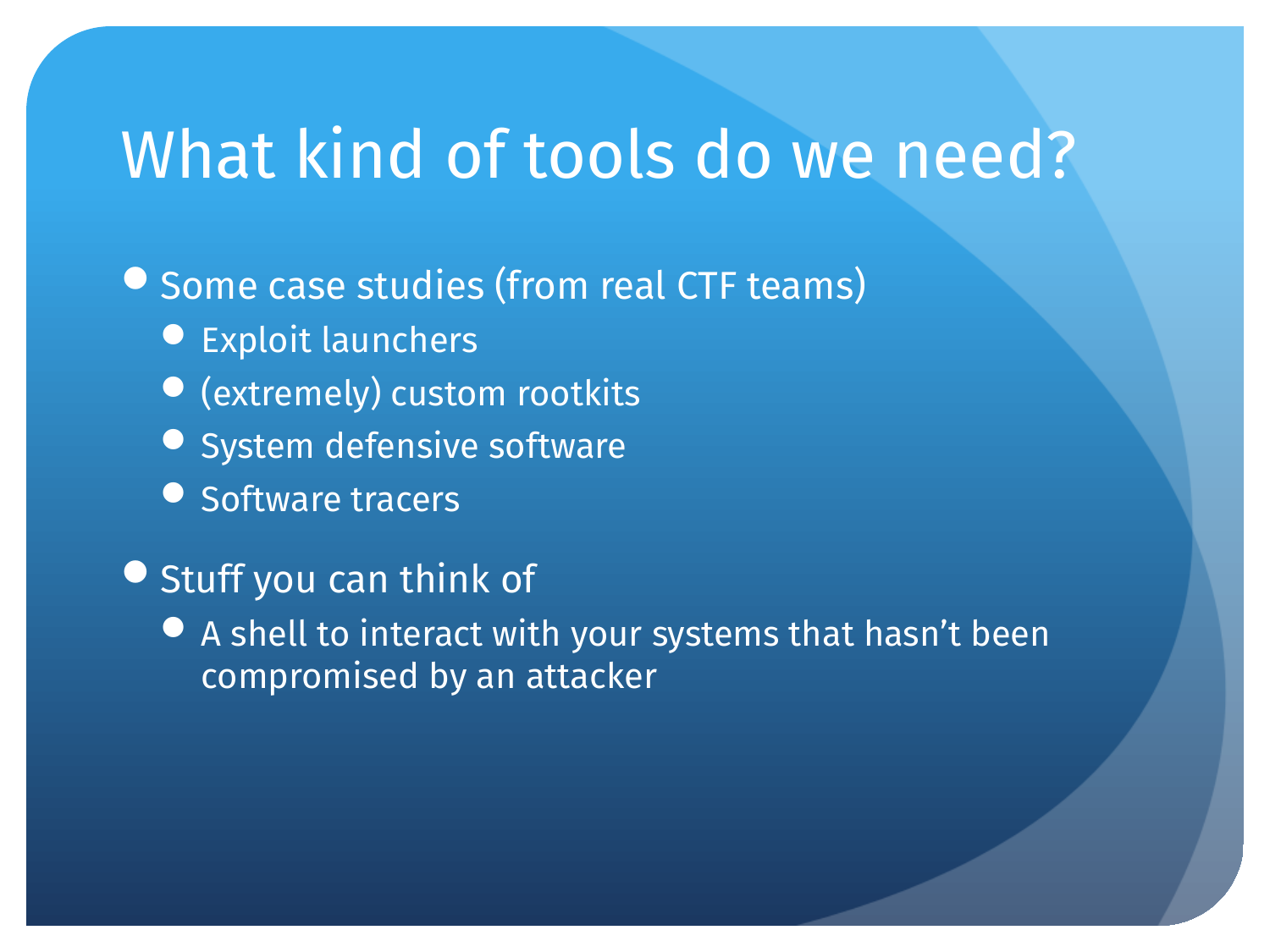

# What kind of tools do we need?
Some case studies (from real CTF teams)
Exploit launchers
(extremely) custom rootkits
System defensive software
Software tracers
Stuff you can think of
A shell to interact with your systems that hasn’t been compromised by an attacker